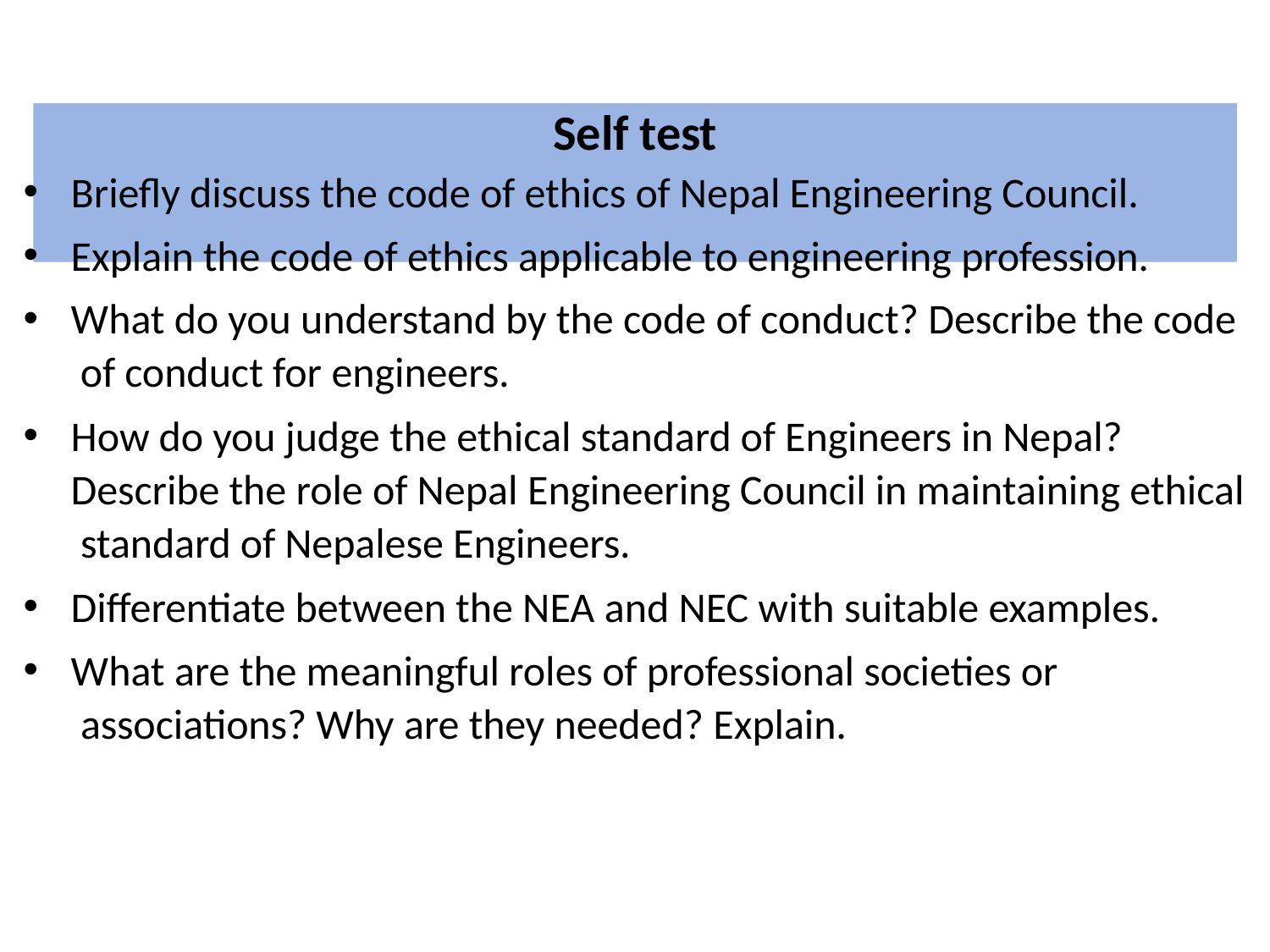

# Self test
Briefly discuss the code of ethics of Nepal Engineering Council.
Explain the code of ethics applicable to engineering profession.
What do you understand by the code of conduct? Describe the code  of conduct for engineers.
How do you judge the ethical standard of Engineers in Nepal?  Describe the role of Nepal Engineering Council in maintaining ethical  standard of Nepalese Engineers.
Differentiate between the NEA and NEC with suitable examples.
What are the meaningful roles of professional societies or  associations? Why are they needed? Explain.